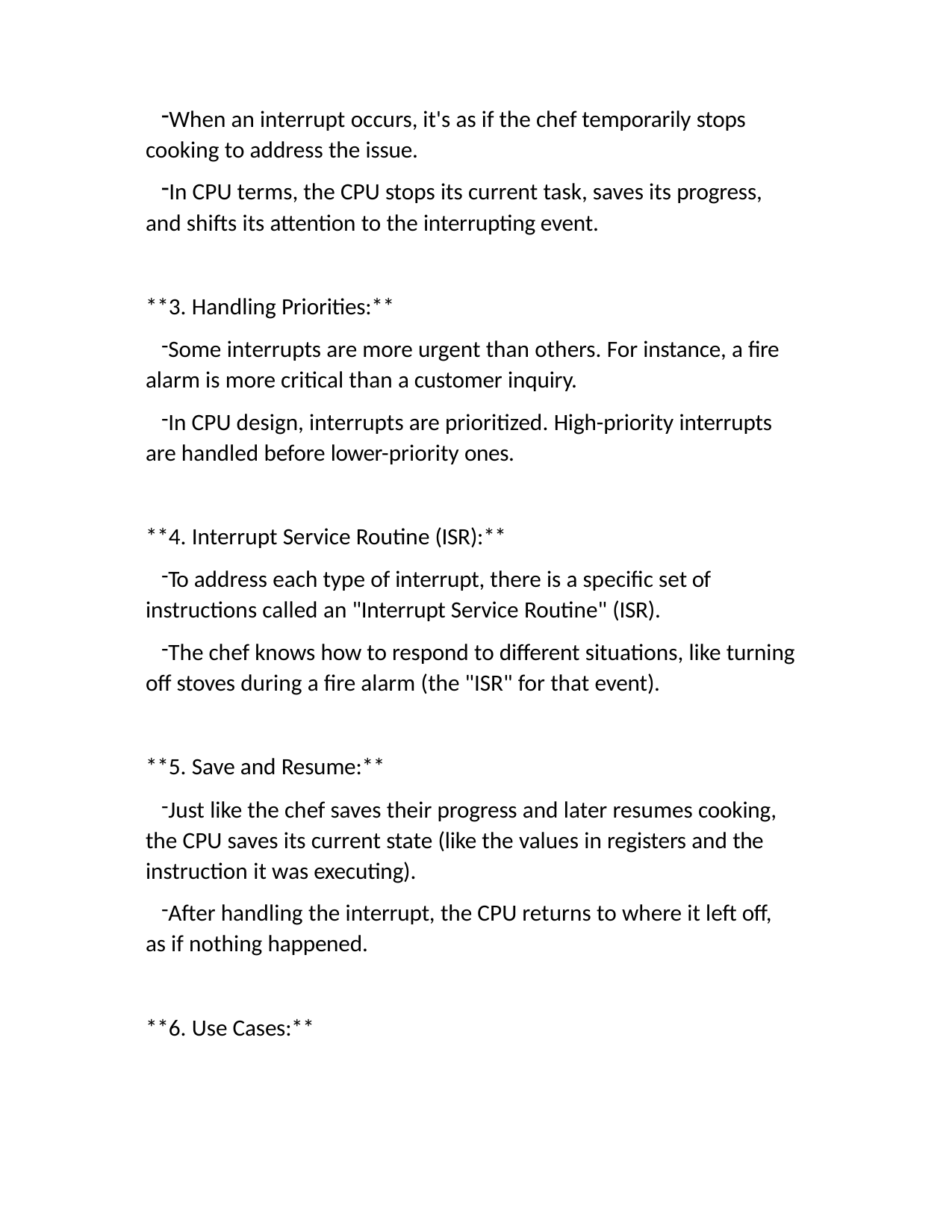

When an interrupt occurs, it's as if the chef temporarily stops cooking to address the issue.
In CPU terms, the CPU stops its current task, saves its progress, and shifts its attention to the interrupting event.

**3. Handling Priorities:**
Some interrupts are more urgent than others. For instance, a fire alarm is more critical than a customer inquiry.
In CPU design, interrupts are prioritized. High-priority interrupts are handled before lower-priority ones.

**4. Interrupt Service Routine (ISR):**
To address each type of interrupt, there is a specific set of instructions called an "Interrupt Service Routine" (ISR).
The chef knows how to respond to different situations, like turning off stoves during a fire alarm (the "ISR" for that event).

**5. Save and Resume:**
Just like the chef saves their progress and later resumes cooking, the CPU saves its current state (like the values in registers and the instruction it was executing).
After handling the interrupt, the CPU returns to where it left off, as if nothing happened.

**6. Use Cases:**